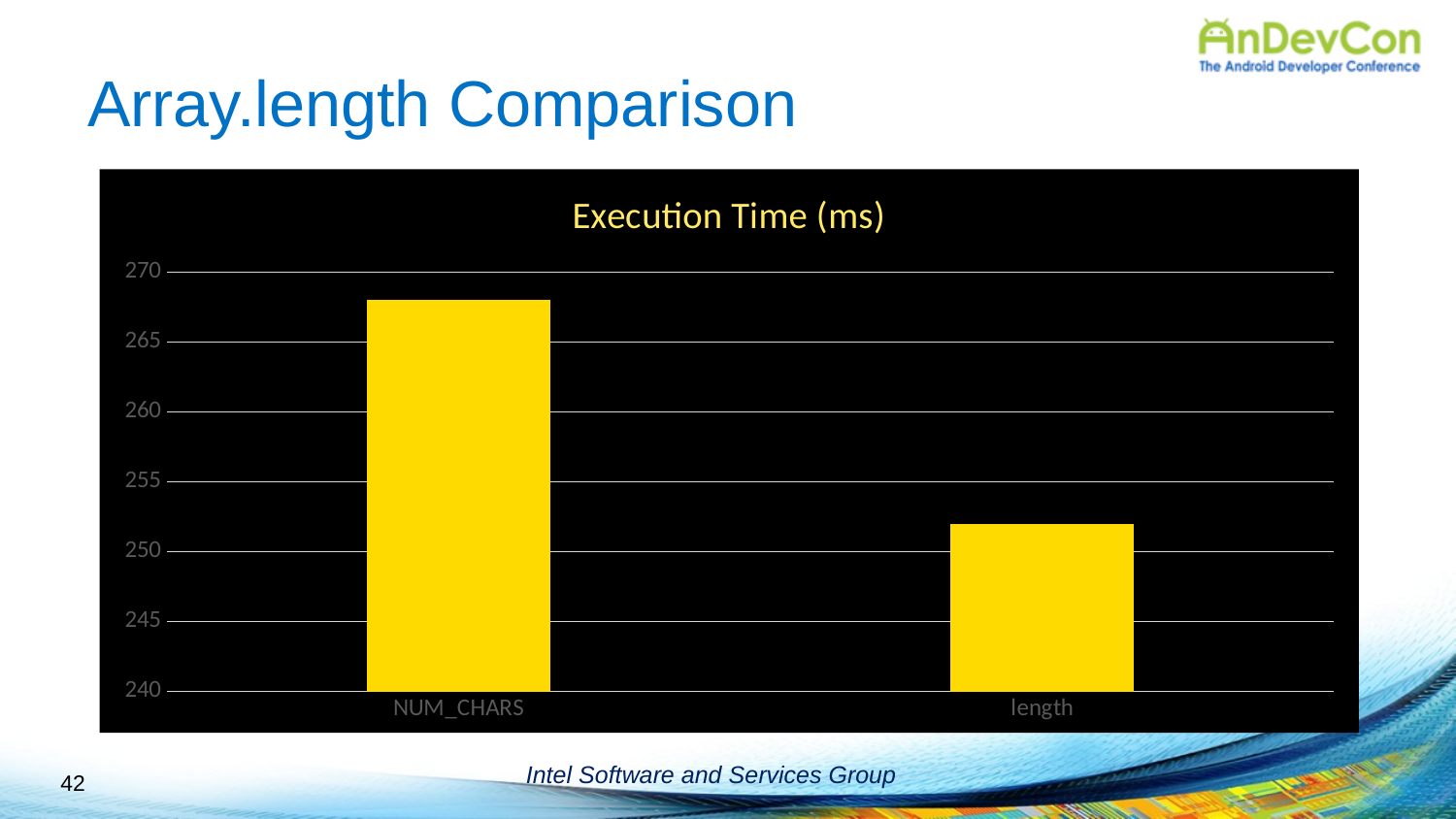

# Array.length Comparison

### Chart: Execution Time (ms)

| Category | Execution Time (ms) |
|---|---|
| NUM_CHARS | 268.0 |
| length | 252.0 |
42